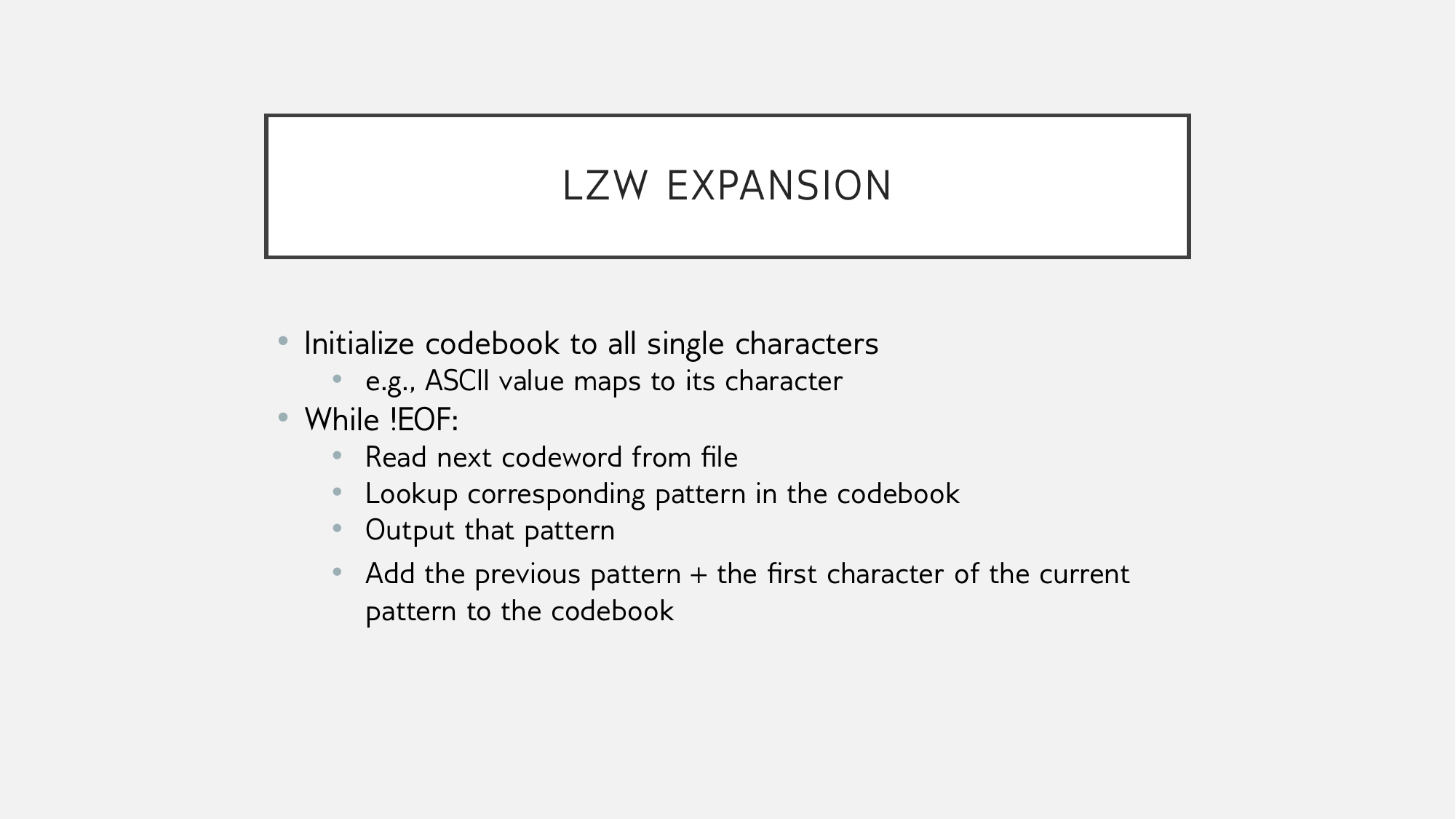

# LZW Expansion
Initialize codebook to all single characters
e.g., ASCII value maps to its character
While !EOF:
Read next codeword from file
Lookup corresponding pattern in the codebook
Output that pattern
Add the previous pattern + the first character of the current pattern to the codebook